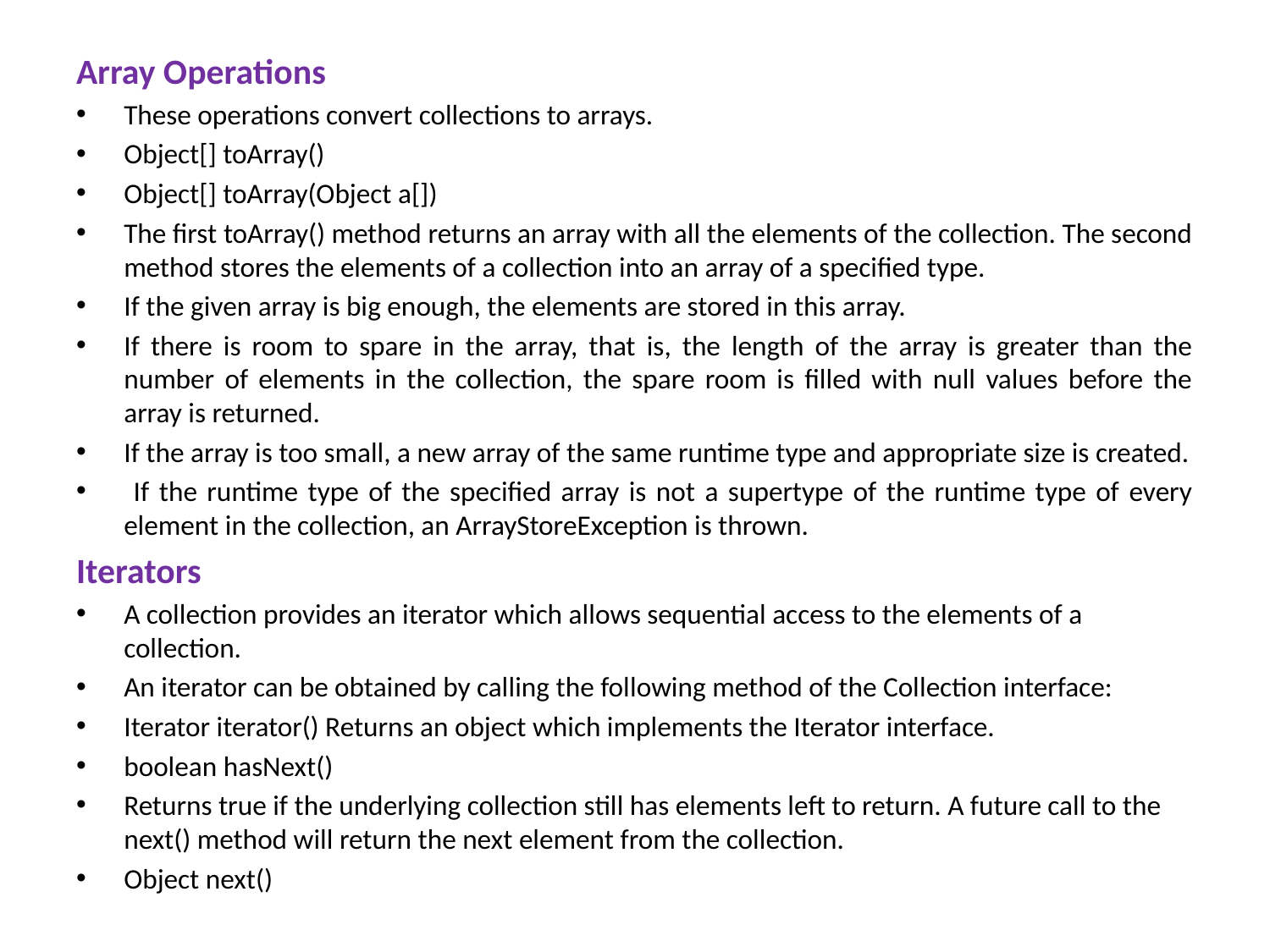

Array Operations
These operations convert collections to arrays.
Object[] toArray()
Object[] toArray(Object a[])
The first toArray() method returns an array with all the elements of the collection. The second method stores the elements of a collection into an array of a specified type.
If the given array is big enough, the elements are stored in this array.
If there is room to spare in the array, that is, the length of the array is greater than the number of elements in the collection, the spare room is filled with null values before the array is returned.
If the array is too small, a new array of the same runtime type and appropriate size is created.
 If the runtime type of the specified array is not a supertype of the runtime type of every element in the collection, an ArrayStoreException is thrown.
Iterators
A collection provides an iterator which allows sequential access to the elements of a collection.
An iterator can be obtained by calling the following method of the Collection interface:
Iterator iterator() Returns an object which implements the Iterator interface.
boolean hasNext()
Returns true if the underlying collection still has elements left to return. A future call to the next() method will return the next element from the collection.
Object next()